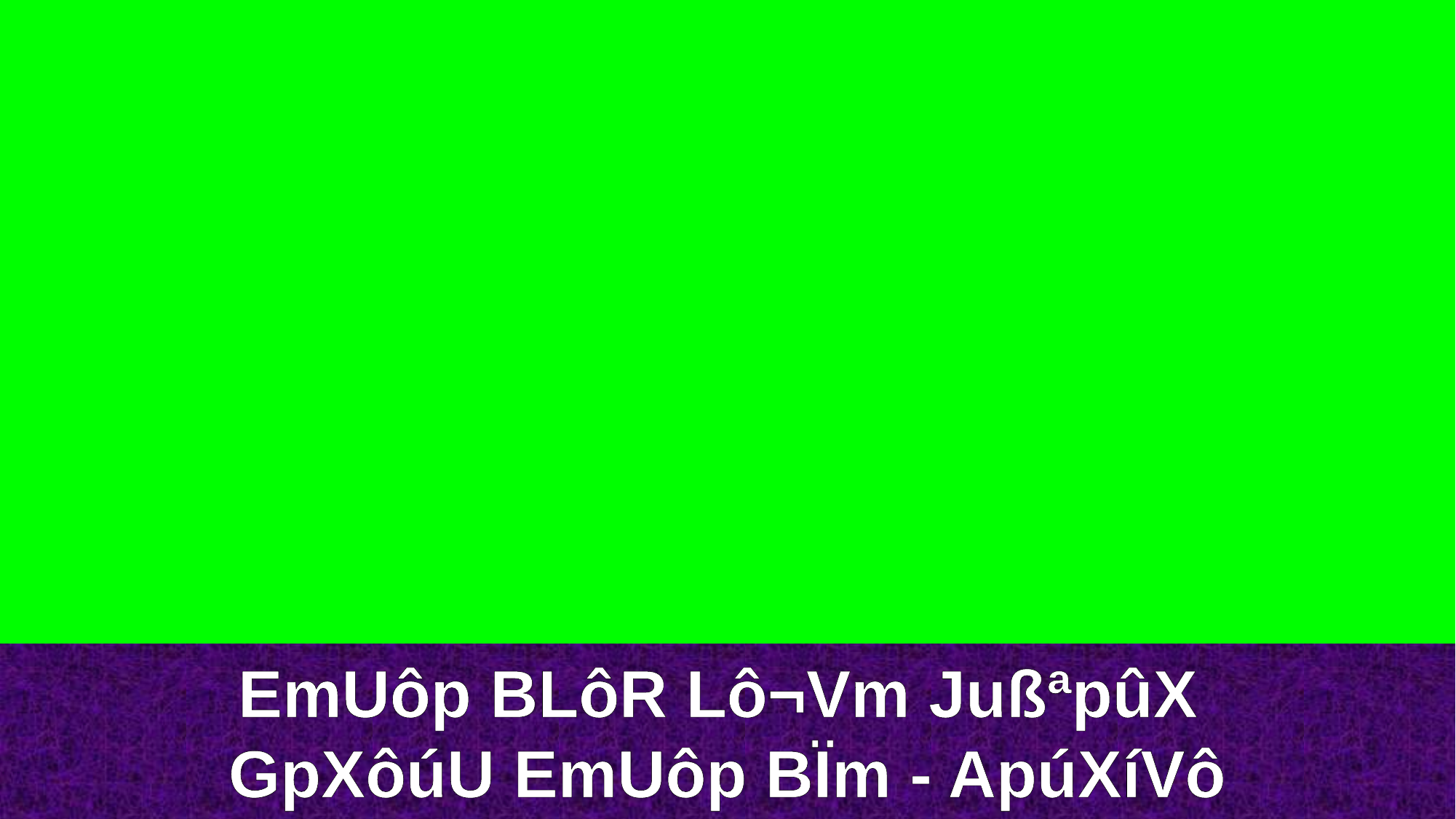

EmUôp BLôR Lô¬Vm JußªpûX
GpXôúU EmUôp BÏm - ApúXíVô